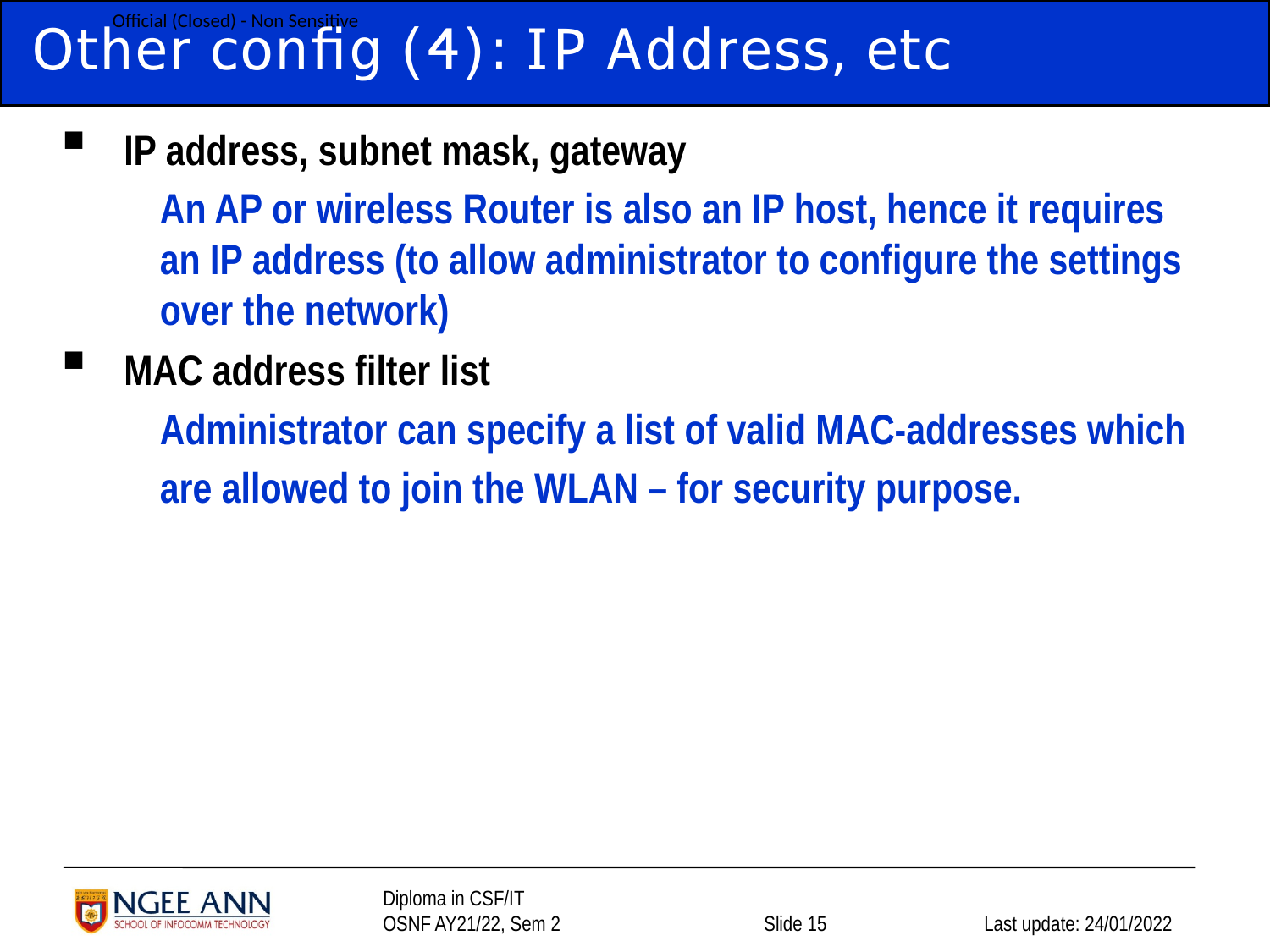

# Other config (4): IP Address, etc
IP address, subnet mask, gateway
An AP or wireless Router is also an IP host, hence it requires an IP address (to allow administrator to configure the settings over the network)
MAC address filter list
Administrator can specify a list of valid MAC-addresses which
are allowed to join the WLAN – for security purpose.